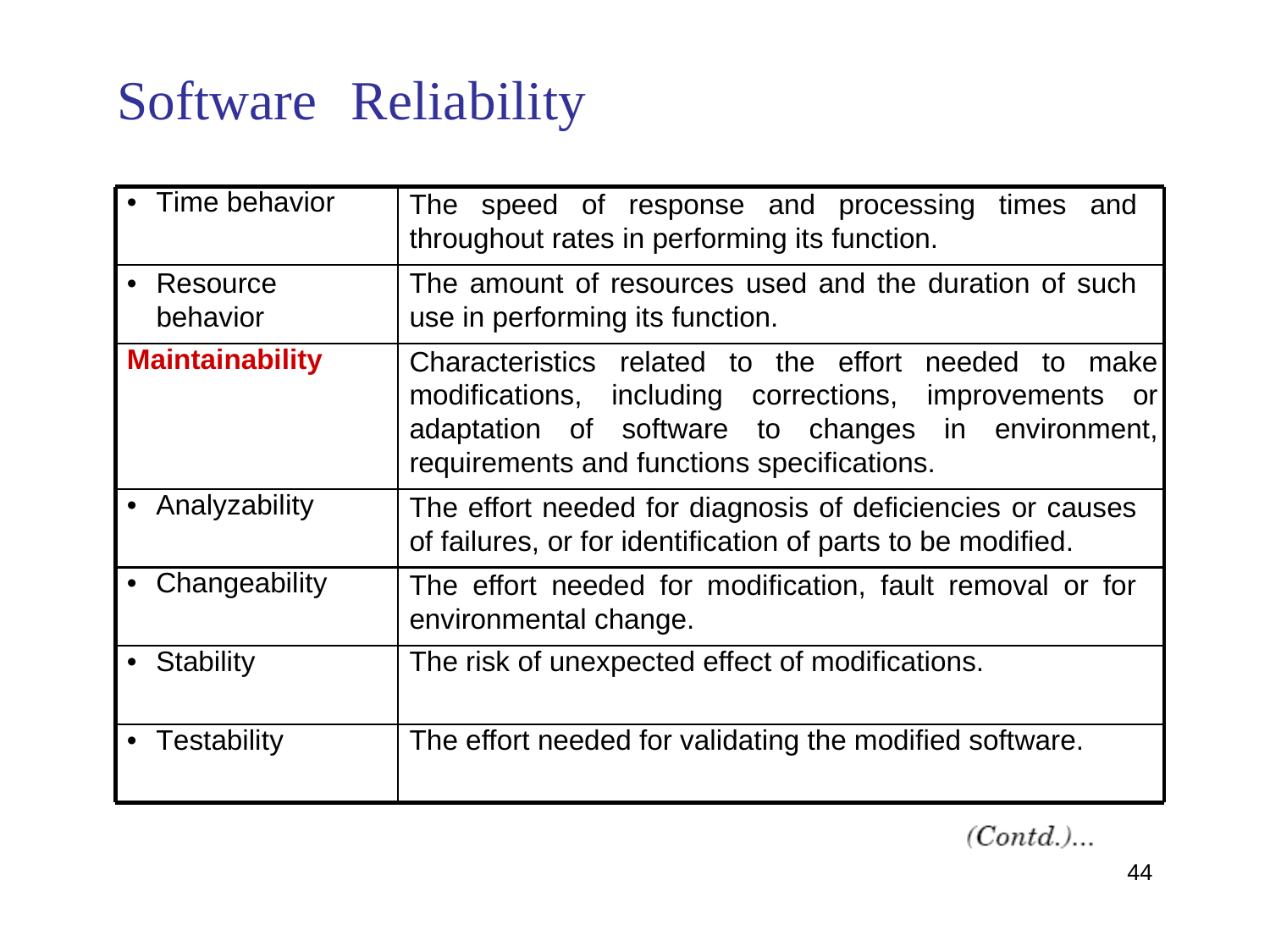

Software
Reliability

•  Time behavior

The   speed   of  response  and  processing  times  and throughout rates in performing its function.

•	Resource behavior
The amount of resources used and the duration of such use in performing its function.

Maintainability
Characteristics related to the effort needed to make modifications, including corrections, improvements or adaptation of software to changes in environment, requirements and functions specifications.

•  Analyzability
The effort needed for diagnosis of deficiencies or causes of failures, or for identification of parts to be modified.

•  Changeability
The effort needed for modification, fault removal or for environmental change.

•  Stability
The risk of unexpected effect of modifications.

•  Testability
The effort needed for validating the modified software.

44